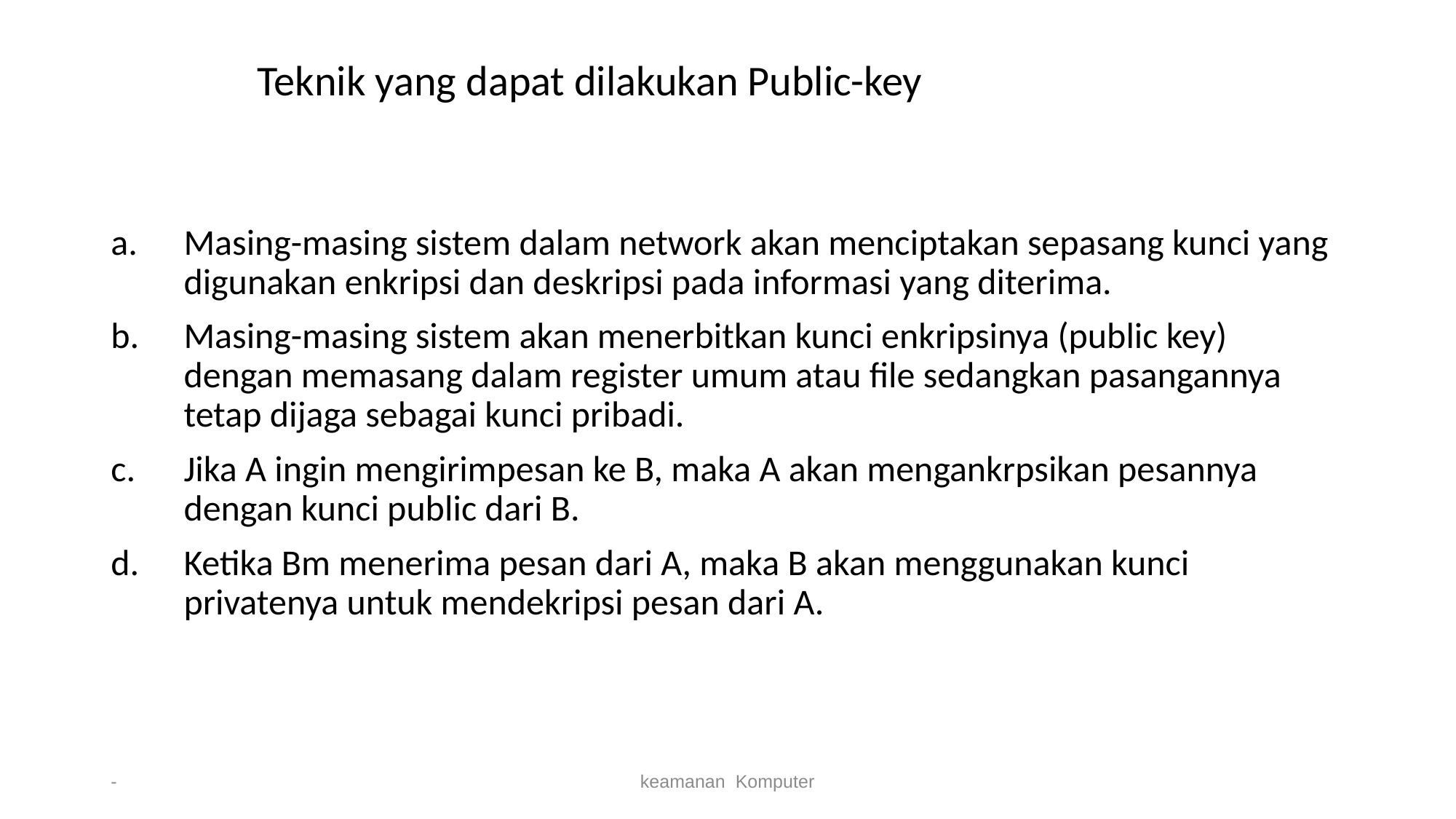

# Teknik yang dapat dilakukan Public-key
Masing-masing sistem dalam network akan menciptakan sepasang kunci yang digunakan enkripsi dan deskripsi pada informasi yang diterima.
Masing-masing sistem akan menerbitkan kunci enkripsinya (public key) dengan memasang dalam register umum atau file sedangkan pasangannya tetap dijaga sebagai kunci pribadi.
Jika A ingin mengirimpesan ke B, maka A akan mengankrpsikan pesannya dengan kunci public dari B.
Ketika Bm menerima pesan dari A, maka B akan menggunakan kunci privatenya untuk mendekripsi pesan dari A.
-
keamanan  Komputer